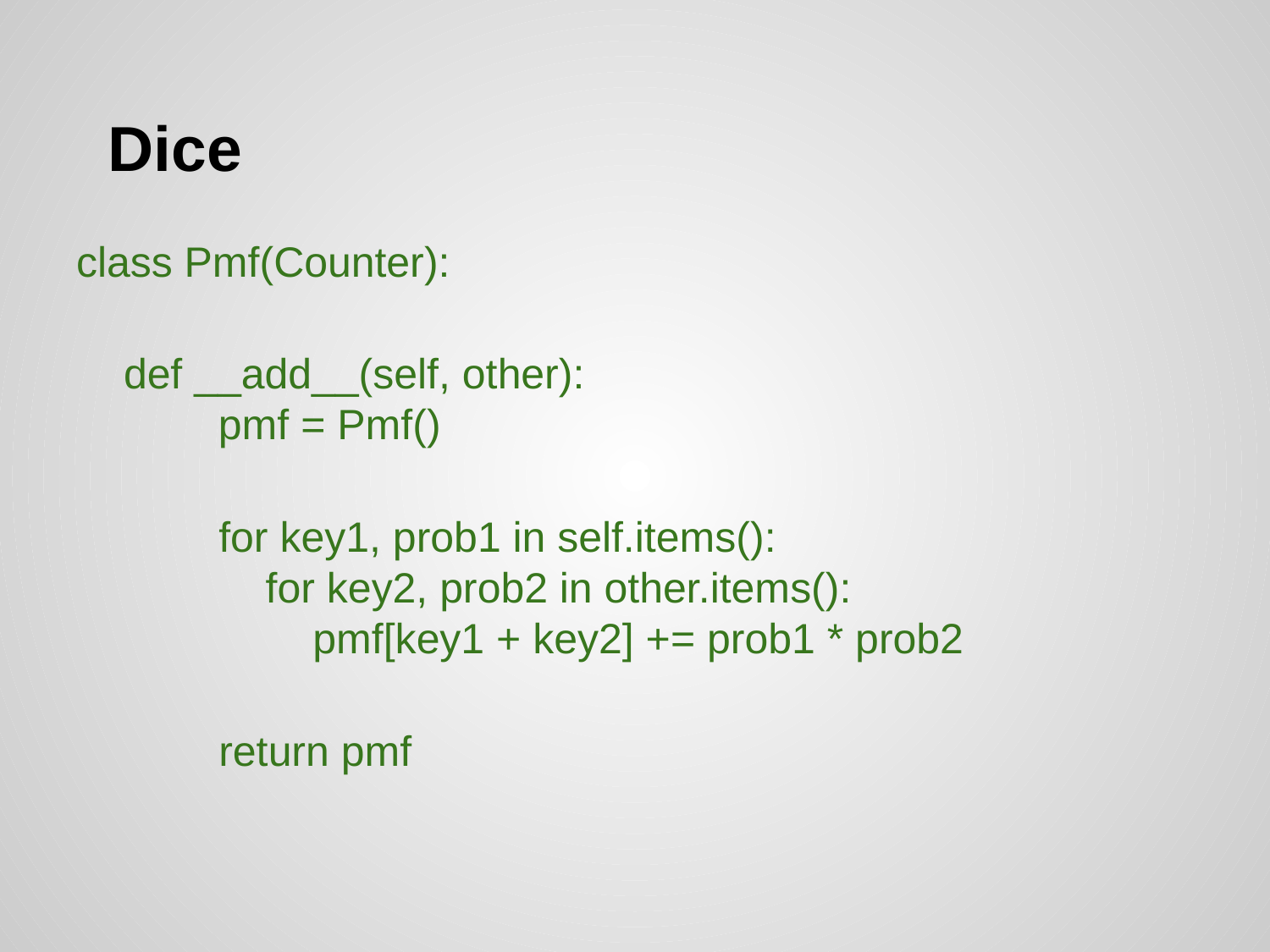

# Dice
class Pmf(Counter):
    def __add__(self, other):
        pmf = Pmf()
        for key1, prob1 in self.items():
            for key2, prob2 in other.items():
                pmf[key1 + key2] += prob1 * prob2
        return pmf